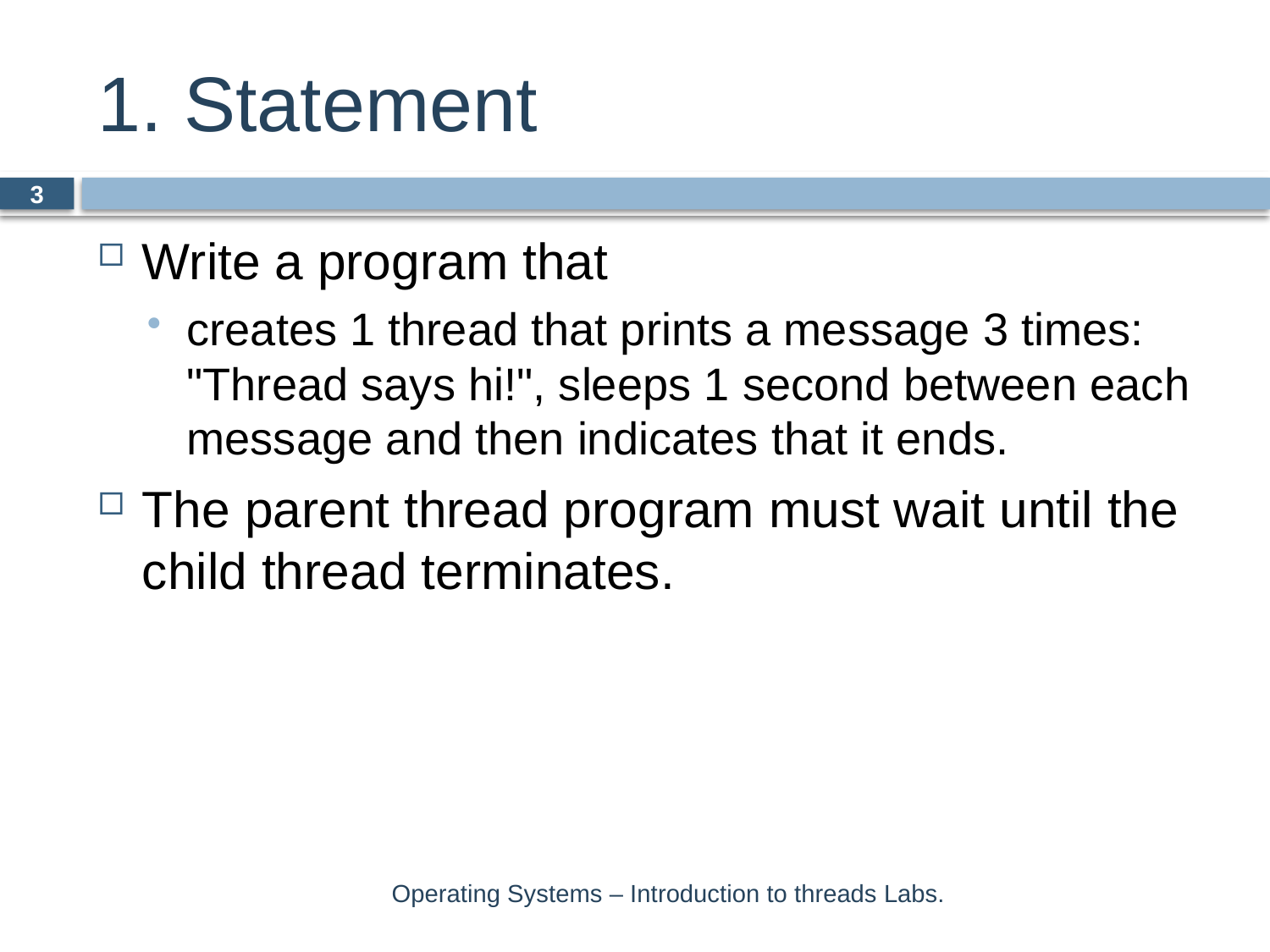

# 1. Statement
3
Write a program that
creates 1 thread that prints a message 3 times: "Thread says hi!", sleeps 1 second between each message and then indicates that it ends.
The parent thread program must wait until the child thread terminates.

Operating Systems – Introduction to threads Labs.